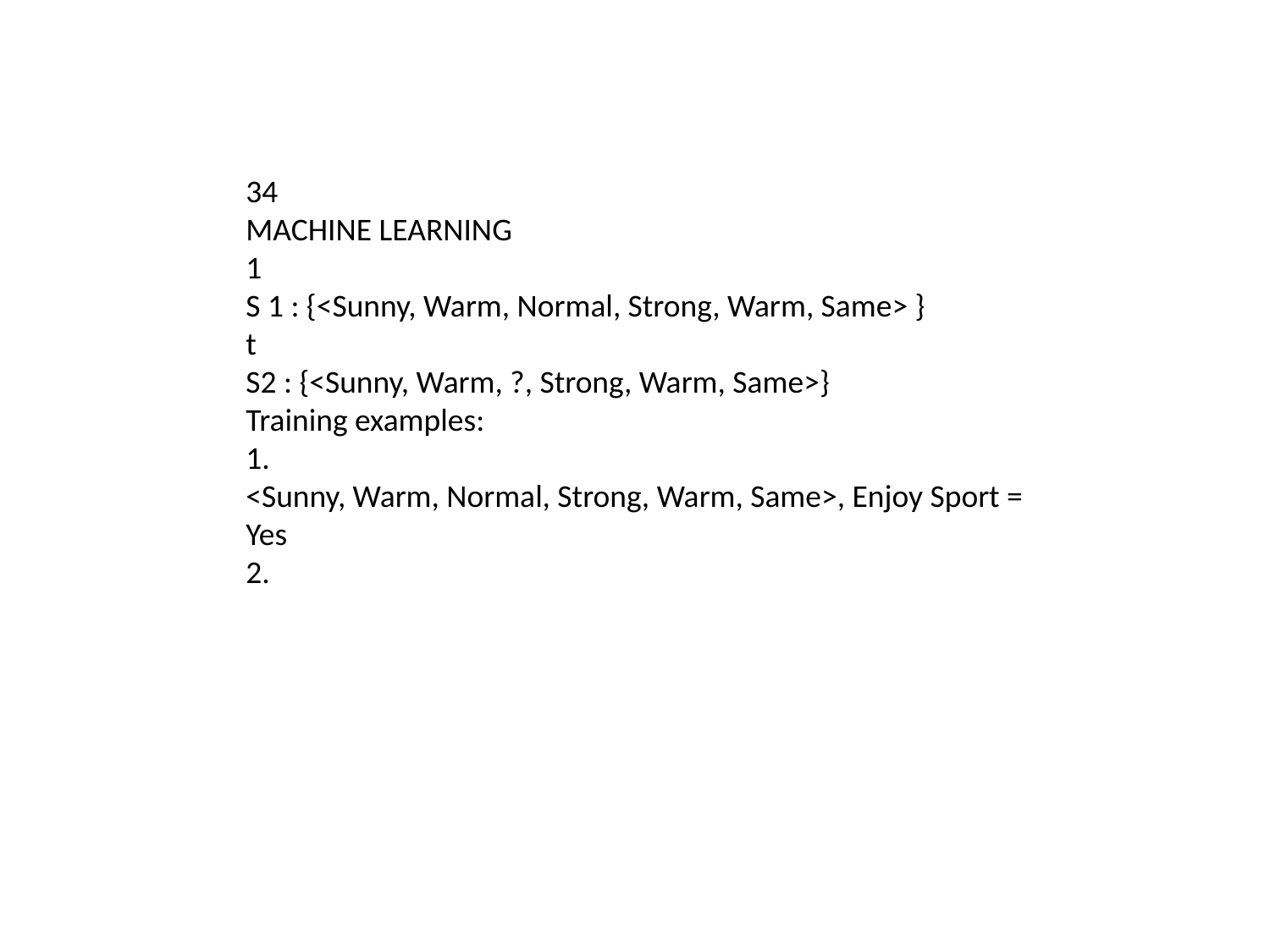

#

34
MACHINE LEARNING
1
S 1 : {<Sunny, Warm, Normal, Strong, Warm, Same> }
t
S2 : {<Sunny, Warm, ?, Strong, Warm, Same>}
Training examples:
1.
<Sunny, Warm, Normal, Strong, Warm, Same>, Enjoy Sport =
Yes
2.